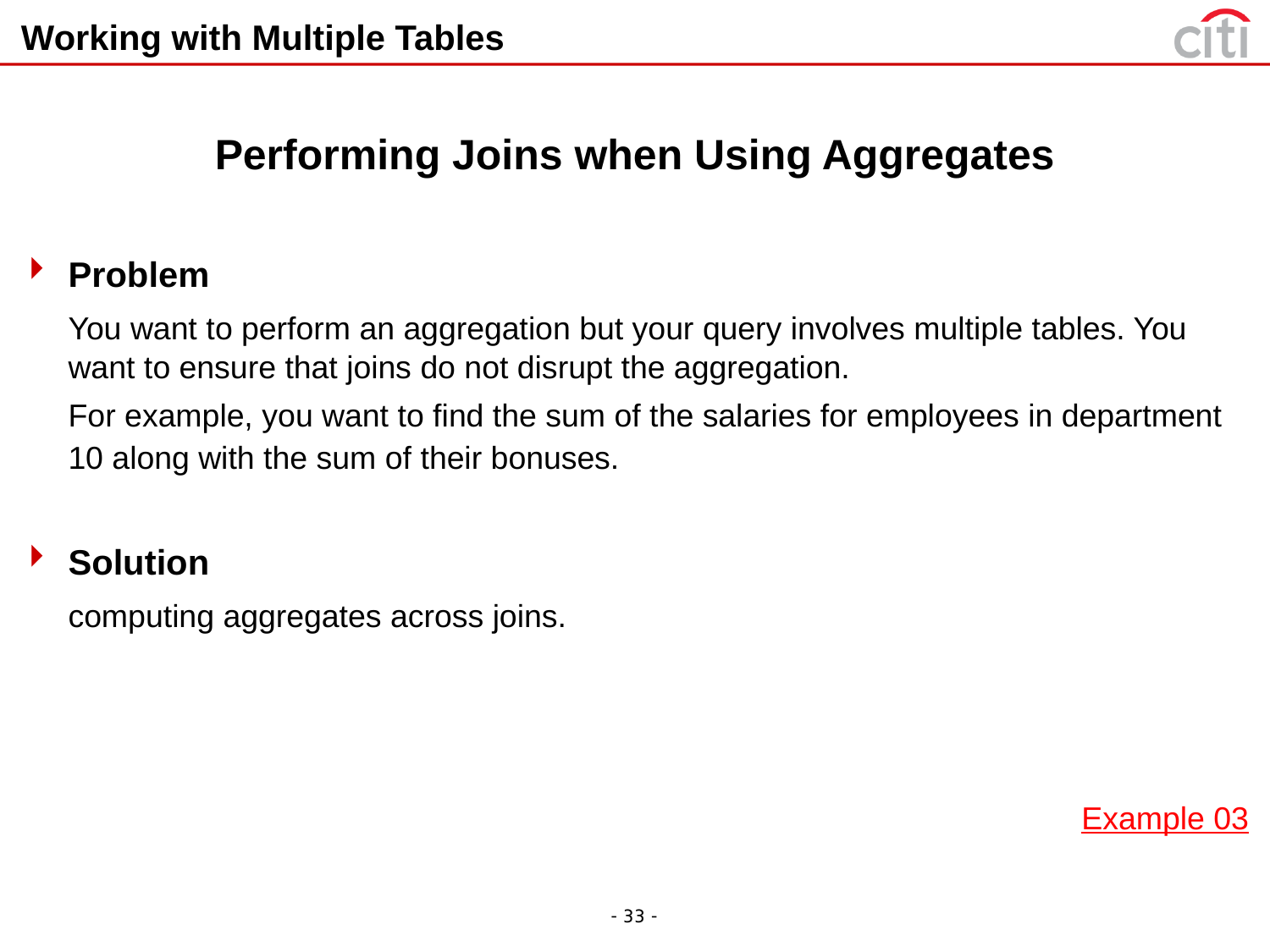

# Working with Multiple Tables
Performing Joins when Using Aggregates

Problem
	You want to perform an aggregation but your query involves multiple tables. You want to ensure that joins do not disrupt the aggregation.
	For example, you want to find the sum of the salaries for employees in department 10 along with the sum of their bonuses.

Solution
	computing aggregates across joins.

Example 03

- 33 -